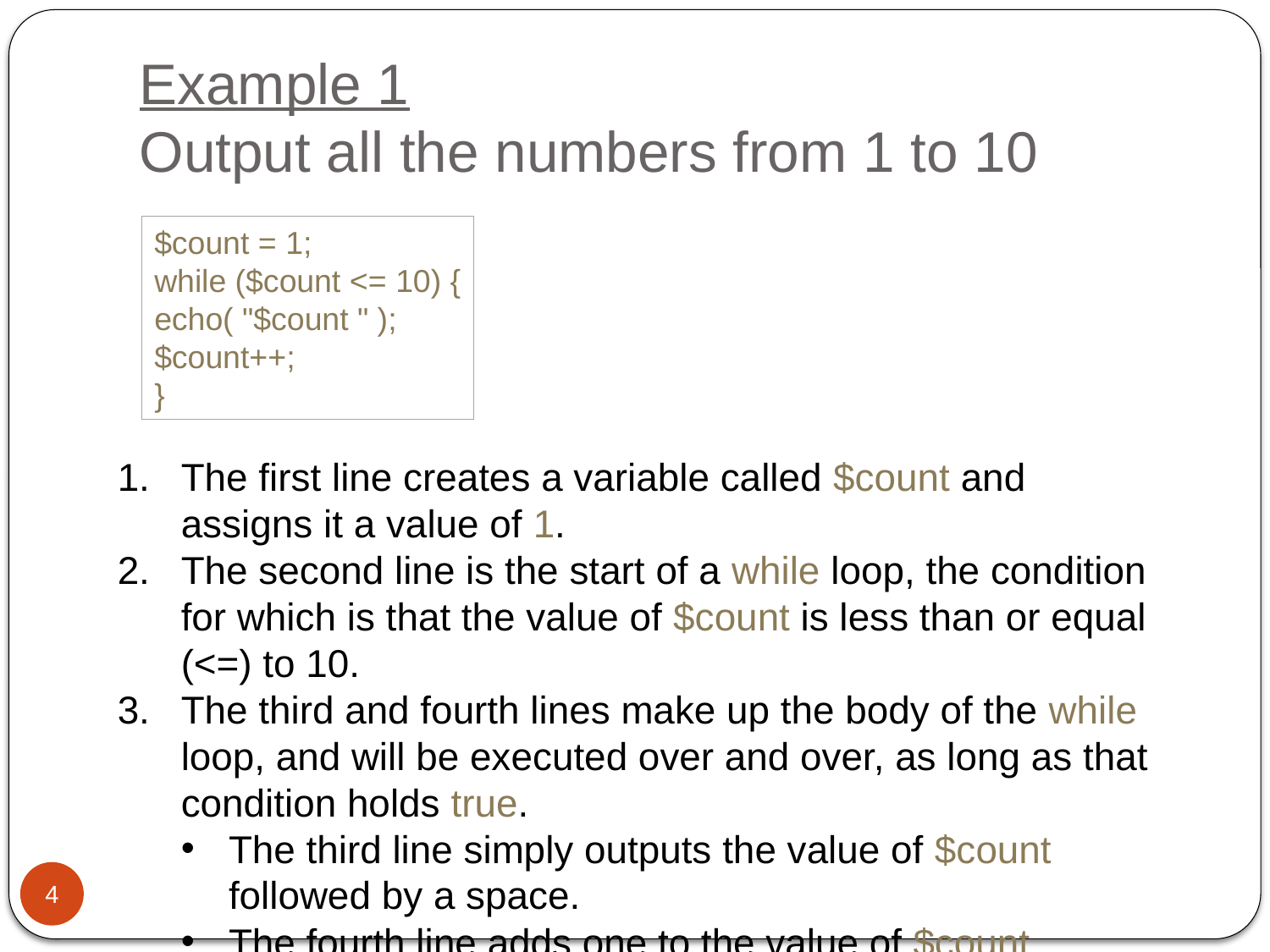

# Example 1 Output all the numbers from 1 to 10

$count = 1;
while ($count <= 10) {
echo( "$count " );
$count++;
}
The first line creates a variable called $count and assigns it a value of 1.
The second line is the start of a while loop, the condition for which is that the value of $count is less than or equal (<=) to 10.
The third and fourth lines make up the body of the while loop, and will be executed over and over, as long as that condition holds true.
The third line simply outputs the value of $count followed by a space.
The fourth line adds one to the value of $count ($count++ is a shortcut for $count = $count + 1 both will work).
4